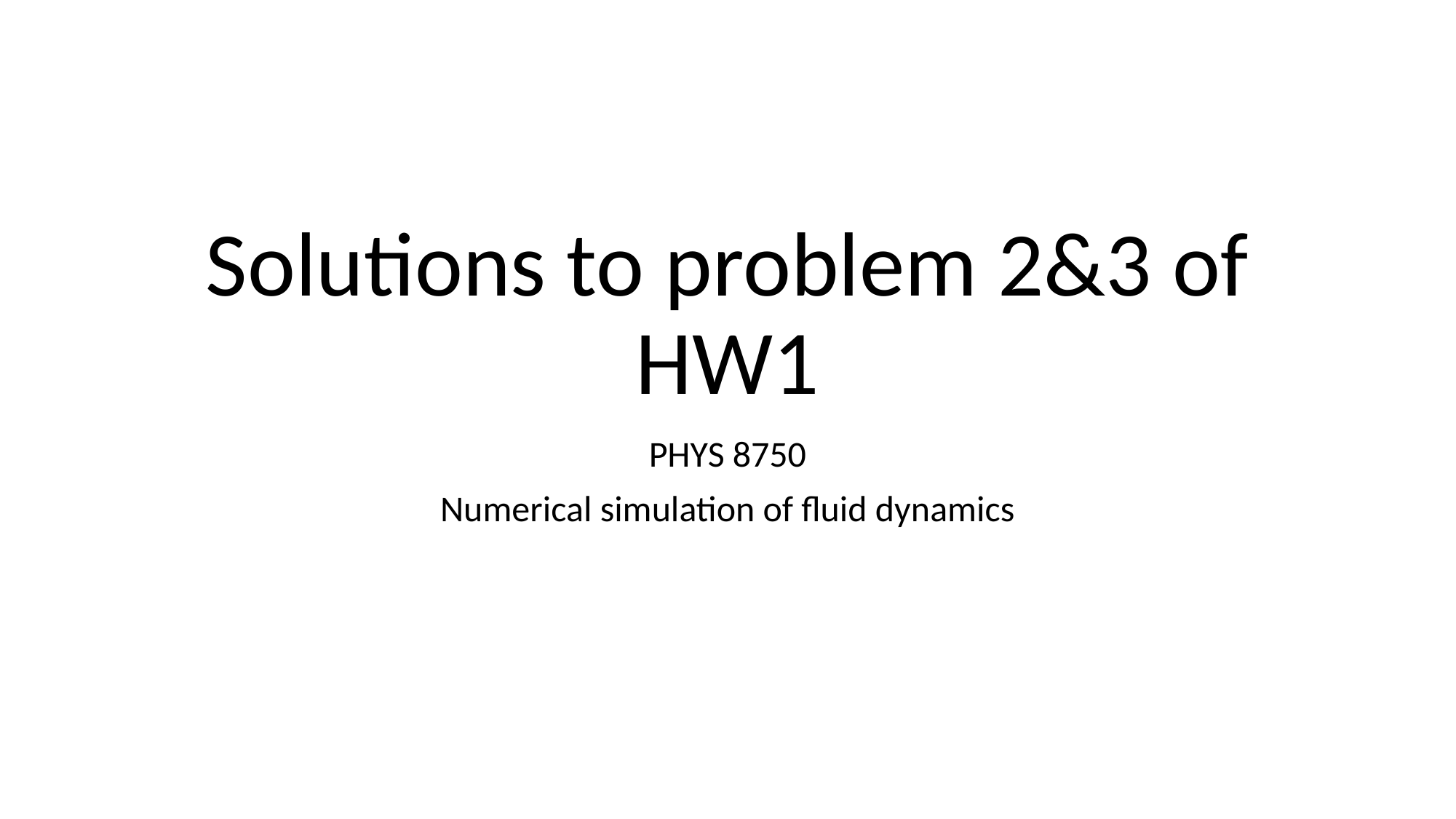

# Solutions to problem 2&3 of HW1
PHYS 8750
Numerical simulation of fluid dynamics